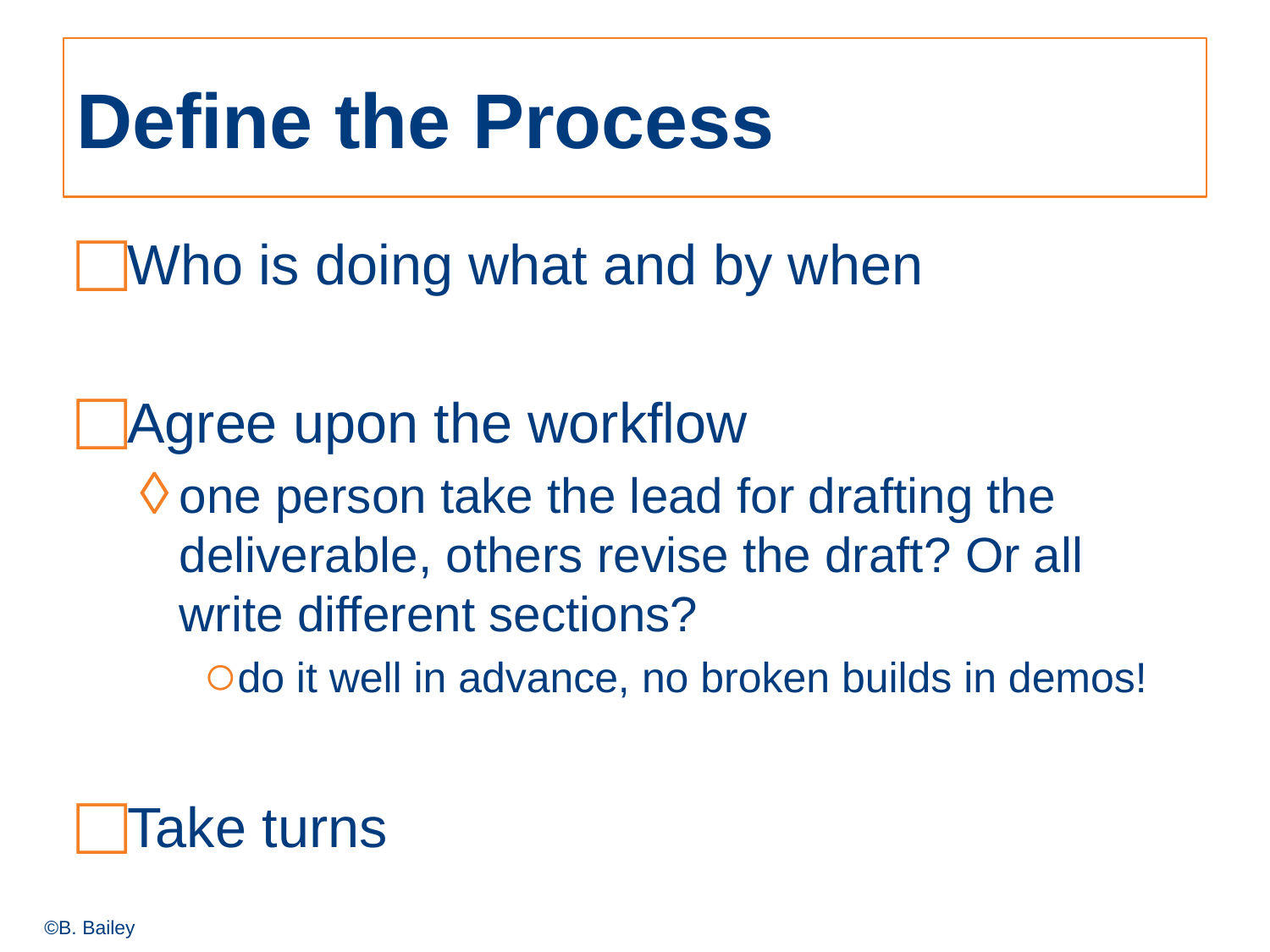

# Define the Process
Who is doing what and by when

Agree upon the workflow
one person take the lead for drafting the deliverable, others revise the draft? Or all write different sections?
do it well in advance, no broken builds in demos!

Take turns
©B. Bailey